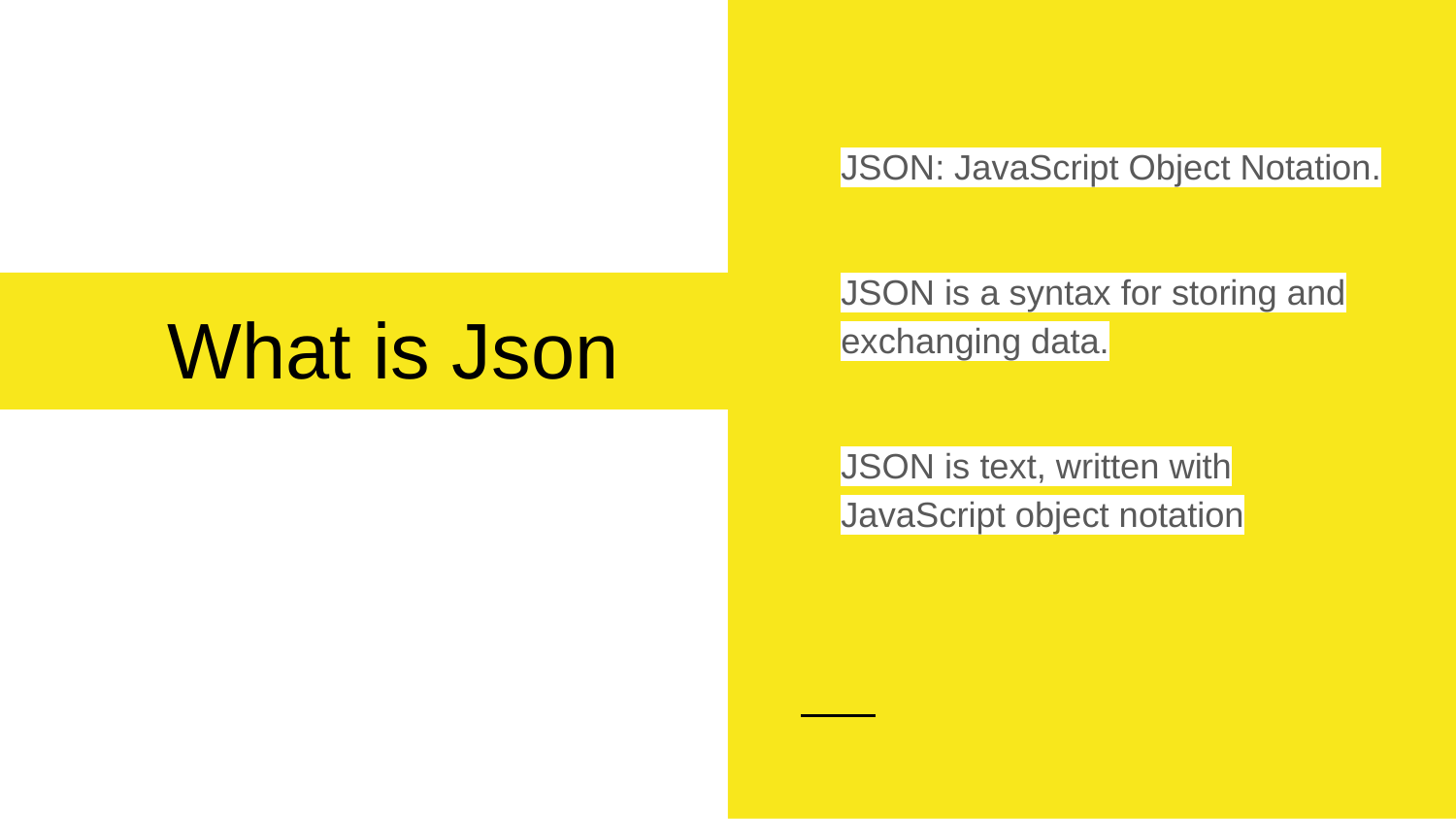

JSON: JavaScript Object Notation.

JSON is a syntax for storing and exchanging data.

JSON is text, written with JavaScript object notation

# What is Json